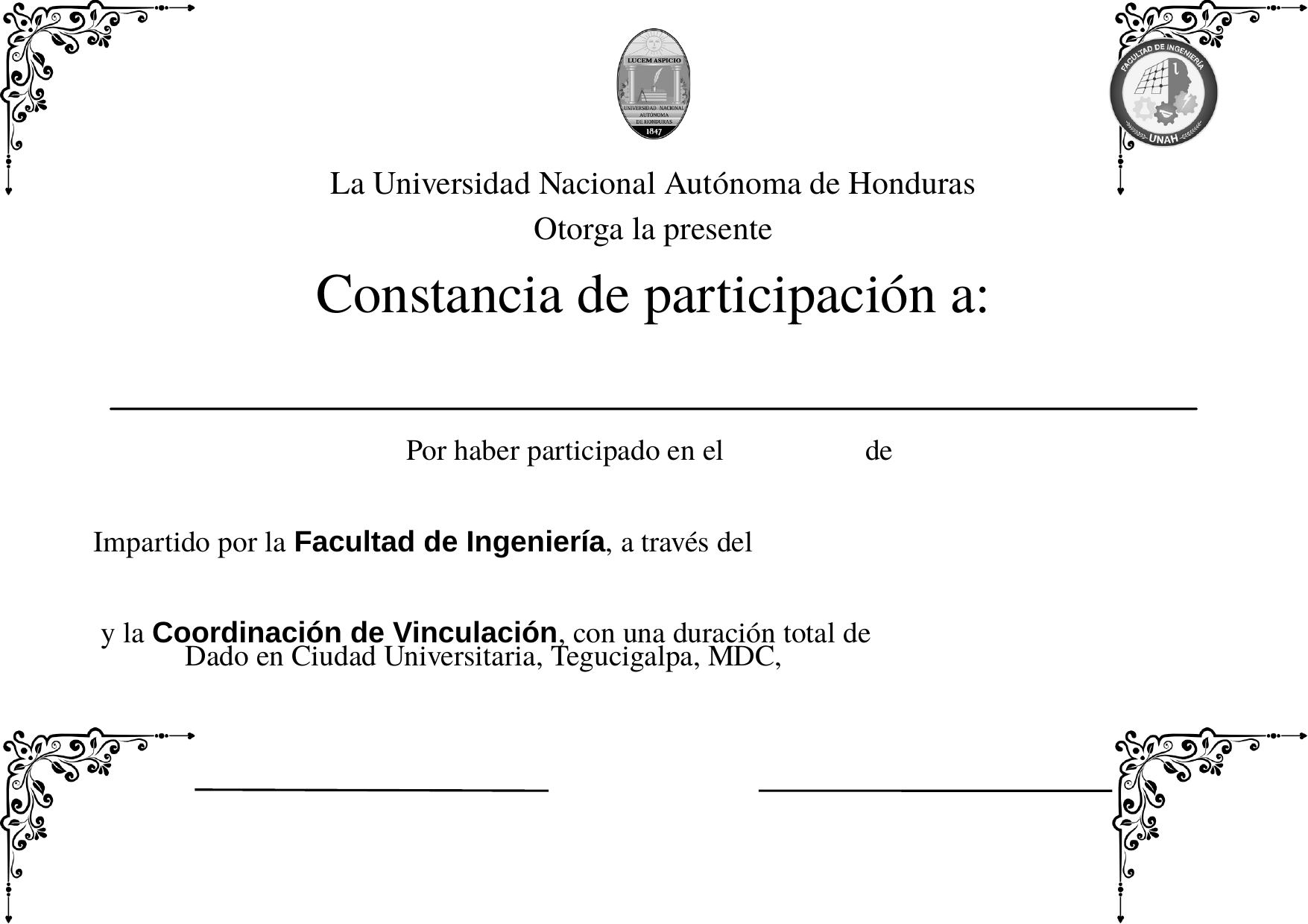

La Universidad Nacional Autónoma de Honduras
Otorga la presente
Constancia de participación a:

Por haber participado en el diplomado de
INOCUIDAD DE ALIMENTOS
Impartido por la Facultad de Ingeniería, a través del Departamento de Ingeniería Química
 y la Coordinación de Vinculación, con una duración total de 40 horas
Dado en Ciudad Universitaria, Tegucigalpa, MDC, el 30 de mayo del año 2025.

MSc. Guadalupe Nuñez Salgado
Coordinadora Académica
Coordinadora de Vinculación